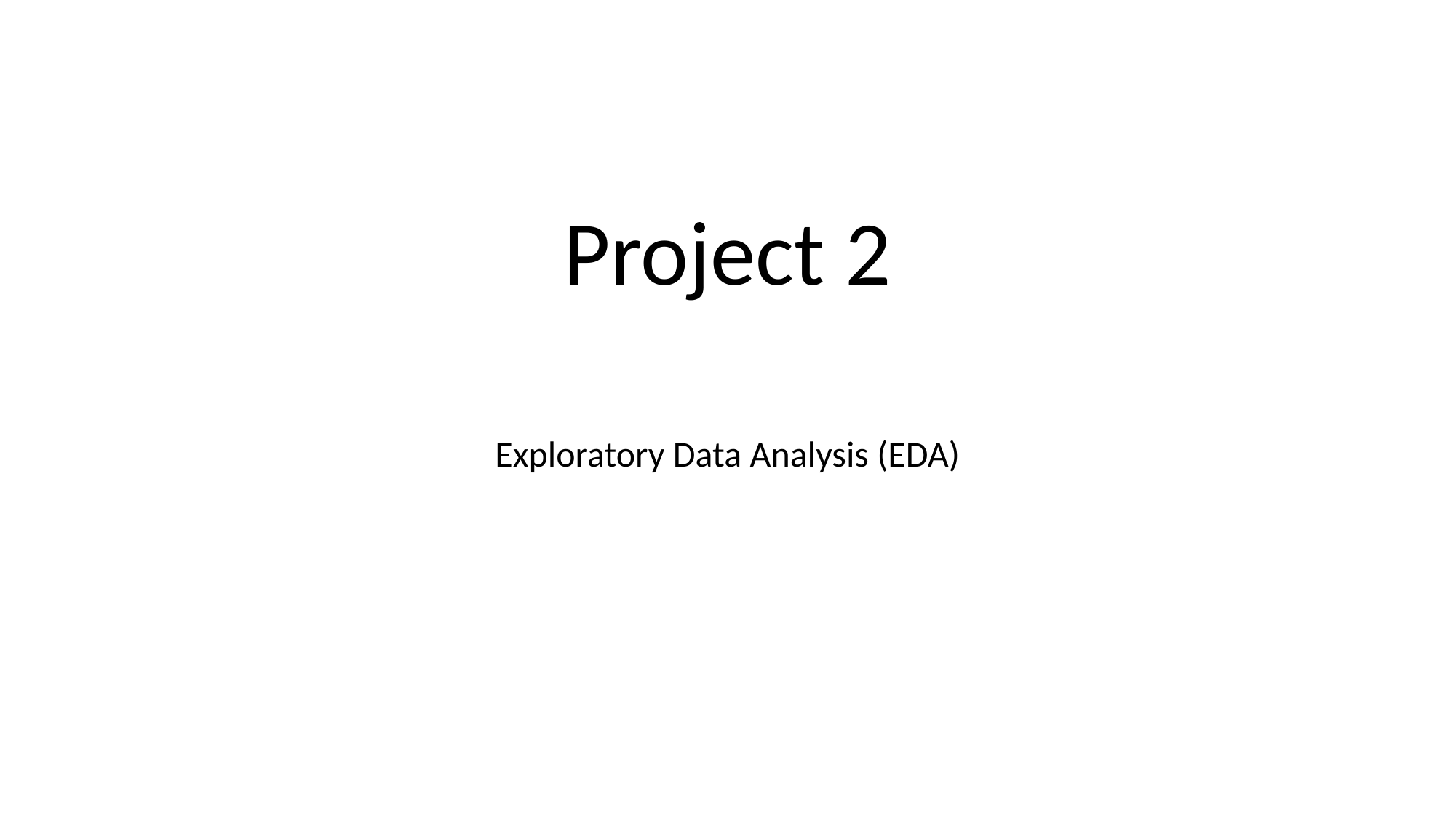

# Project 2
Exploratory Data Analysis (EDA)